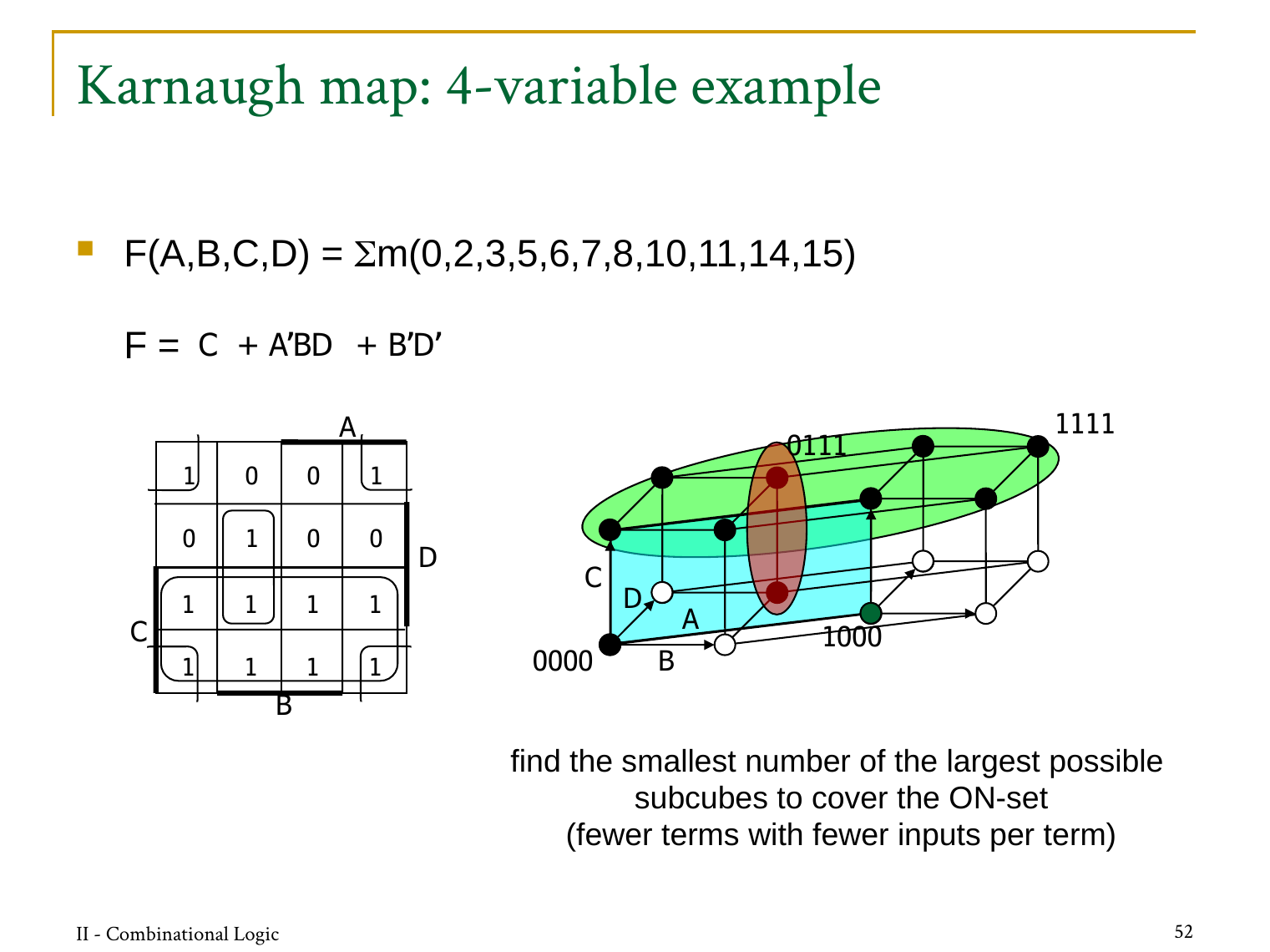

# Karnaugh map: 4-variable example
F(A,B,C,D) = Σm(0,2,3,5,6,7,8,10,11,14,15)
F =
+ B’D’

C

+ A’BD

1111
0111

C

D

A

1000

0000

B
A

0	1
0	0
1	0
0	1

1	1
1	1
1	1
1	1
C

D
B
find the smallest number of the largest possible
subcubes to cover the ON-set
(fewer terms with fewer inputs per term)
II - Combinational Logic
52